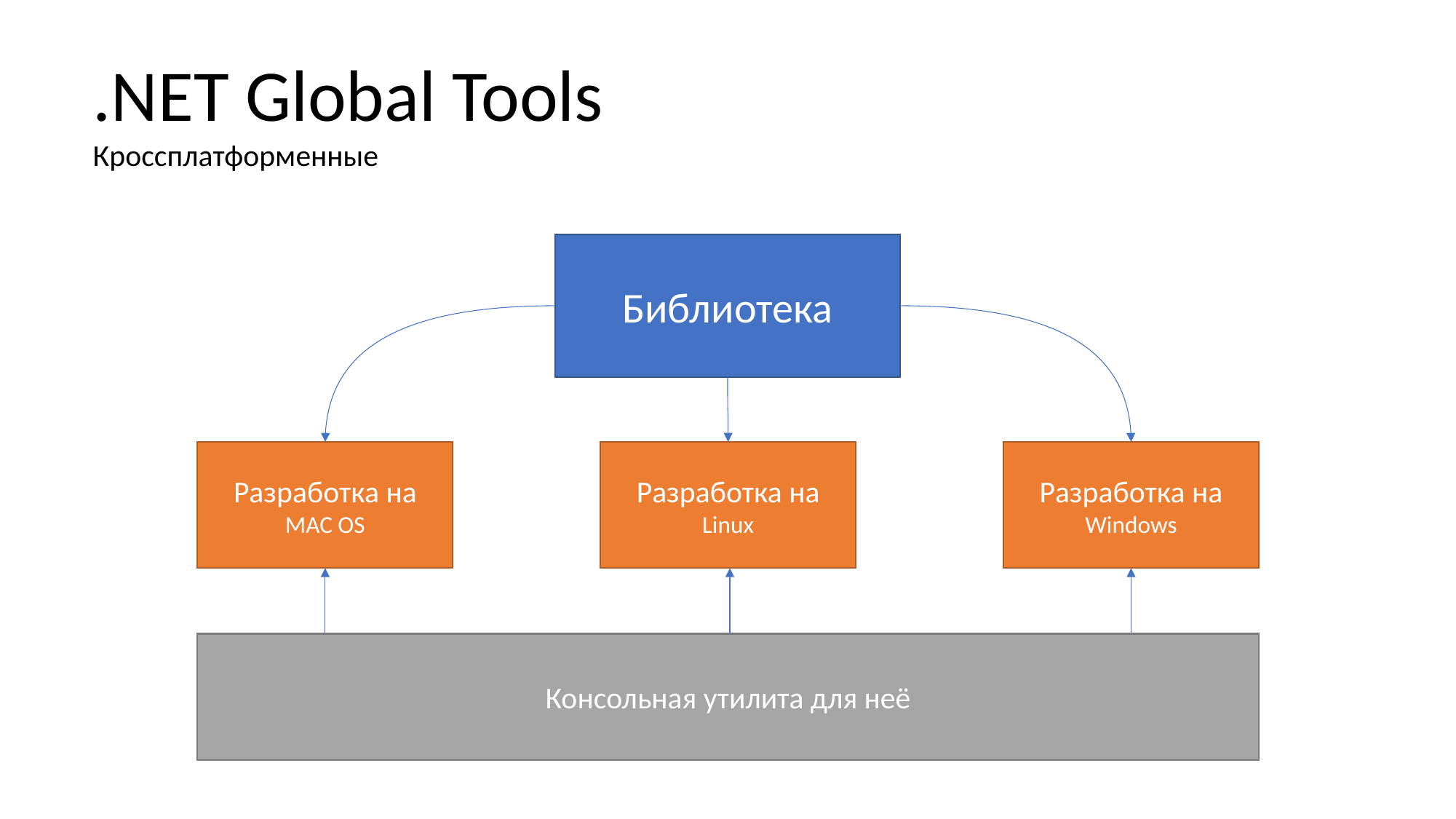

.NET Global Tools
Кроссплатформенные
Библиотека
Разработка на
Windows
Разработка на
MAC OS
Разработка на
Linux
Консольная утилита для неё